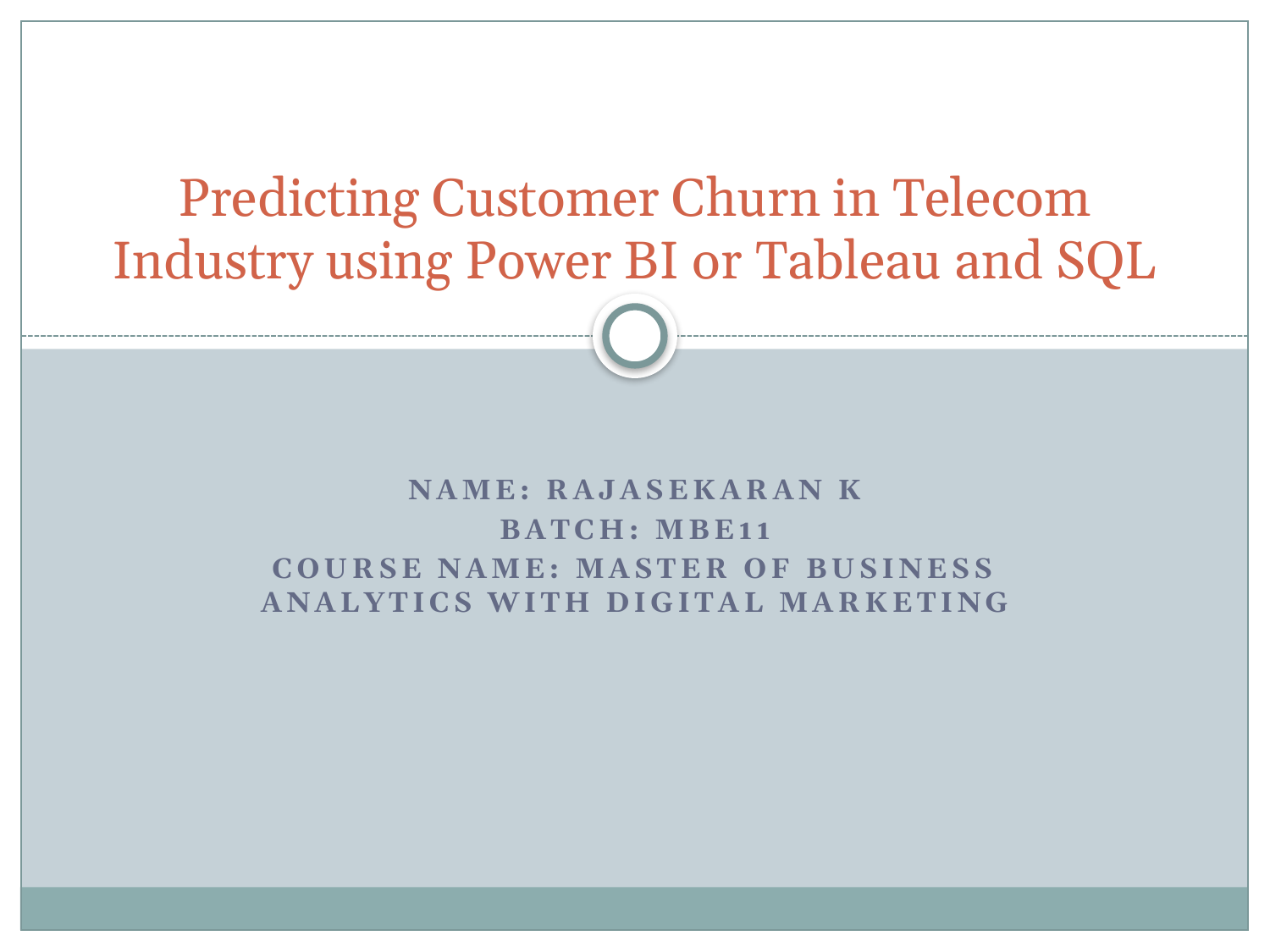

# Predicting Customer Churn in Telecom Industry using Power BI or Tableau and SQL
Name: Rajasekaran K
Batch: MBE11
Course Name: Master of Business Analytics with Digital Marketing